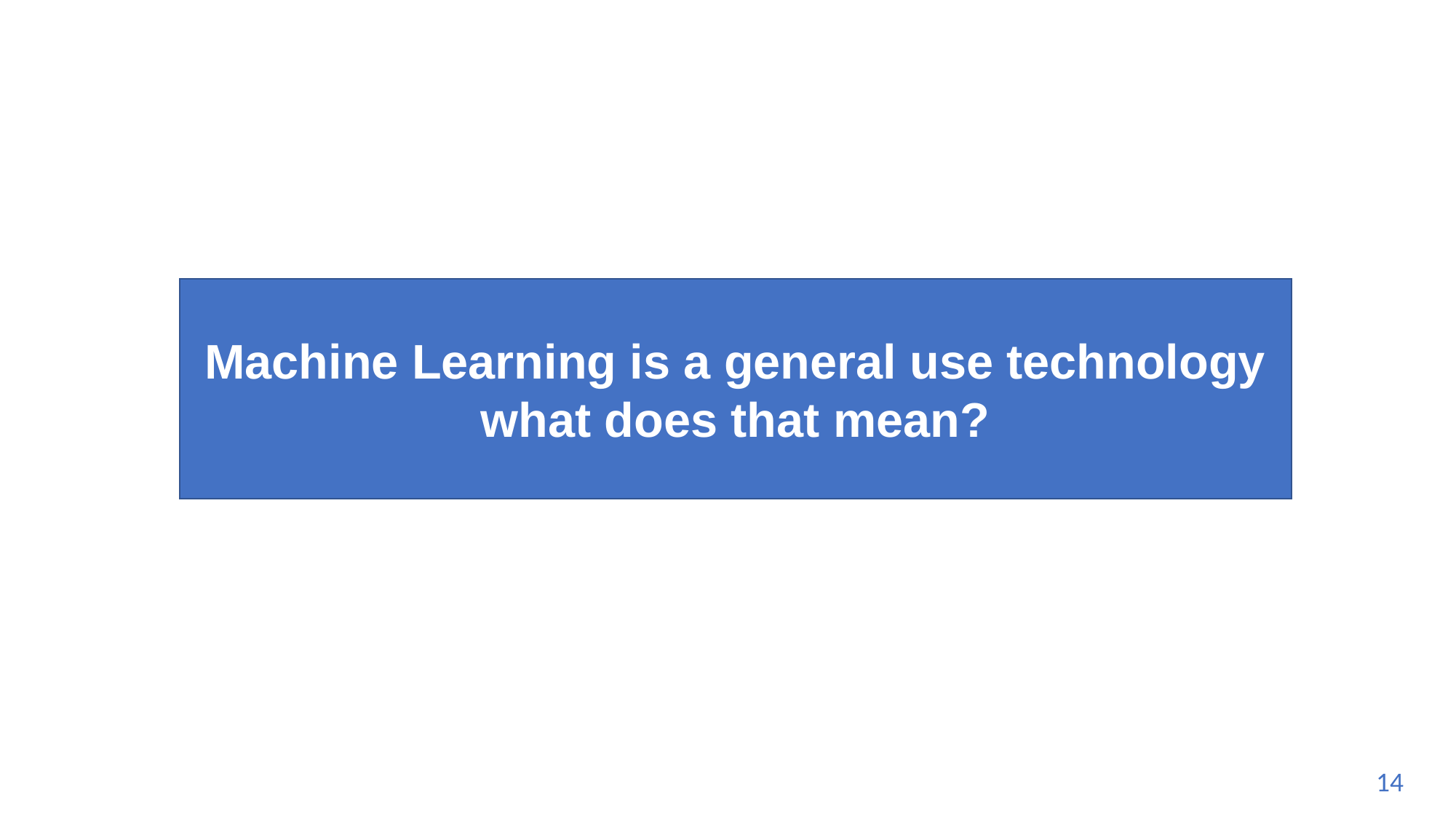

Machine Learning is a general use technology what does that mean?
14